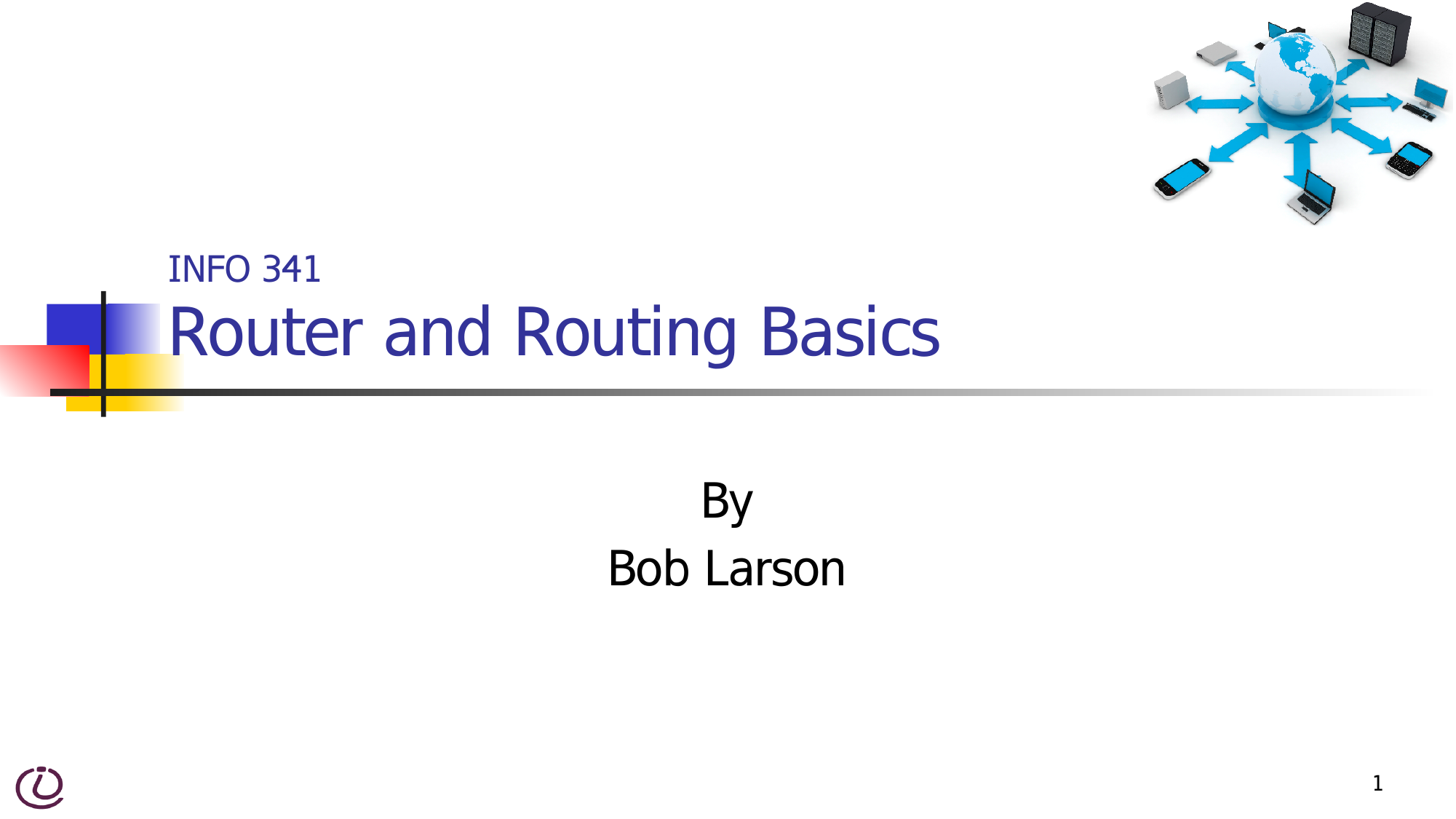

# INFO 341 Router and Routing Basics
By
Bob Larson
1